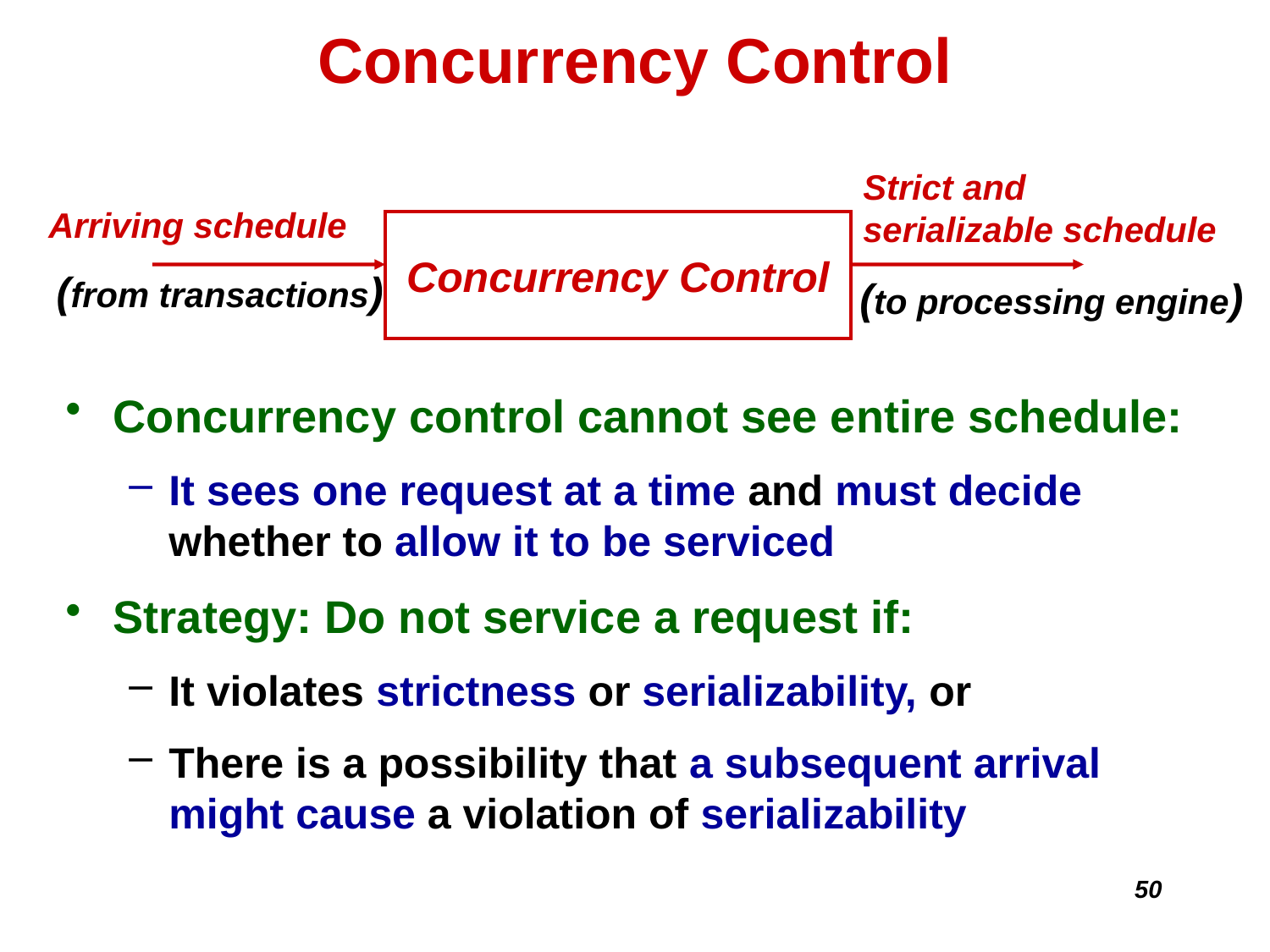

# Concurrency Control
Strict and
serializable schedule
Arriving schedule
Concurrency Control
(from transactions)

(to processing engine)
Concurrency control cannot see entire schedule:
It sees one request at a time and must decide whether to allow it to be serviced
Strategy: Do not service a request if:
It violates strictness or serializability, or
There is a possibility that a subsequent arrival might cause a violation of serializability
50